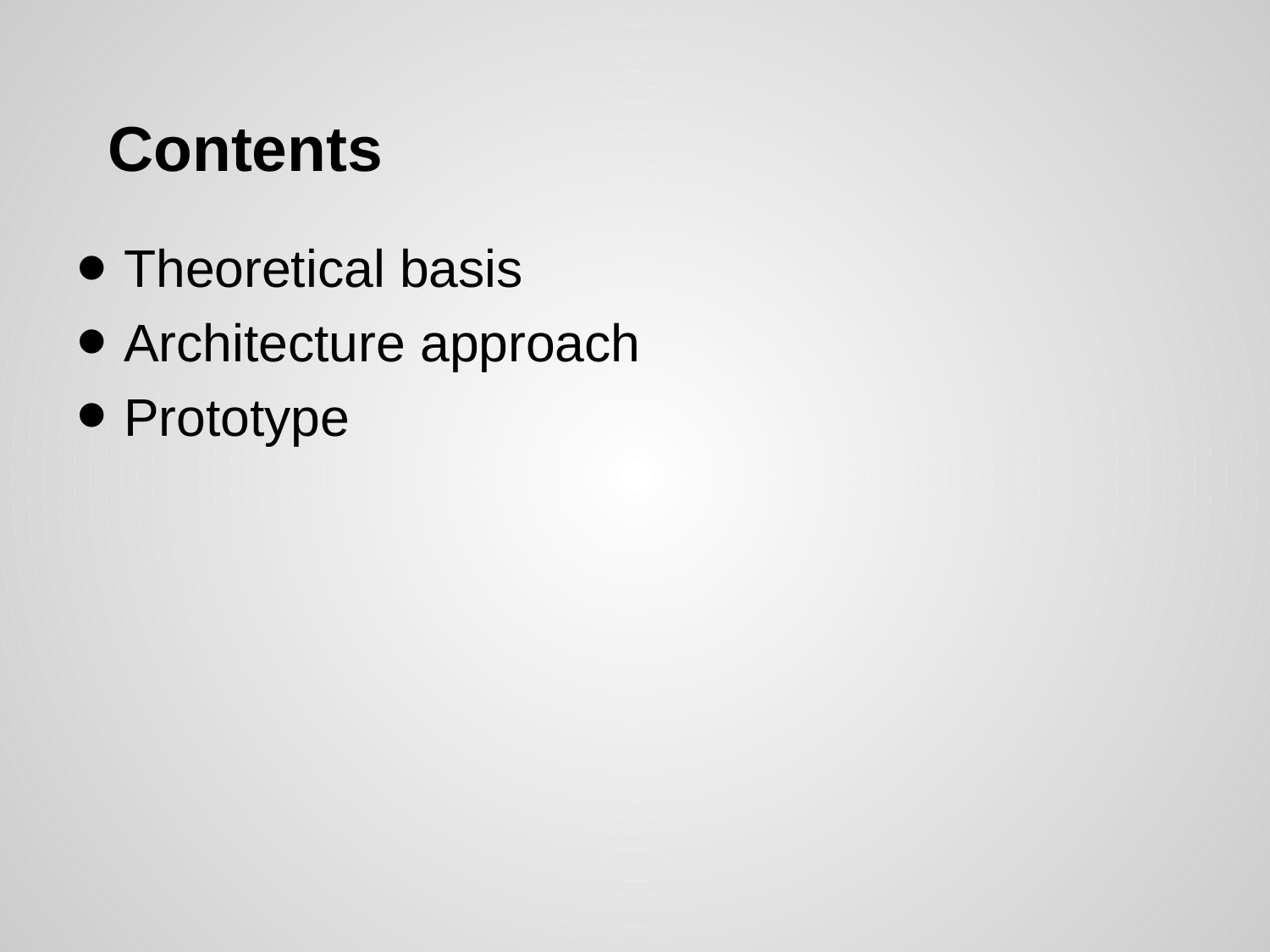

# Contents
Theoretical basis
Architecture approach
Prototype